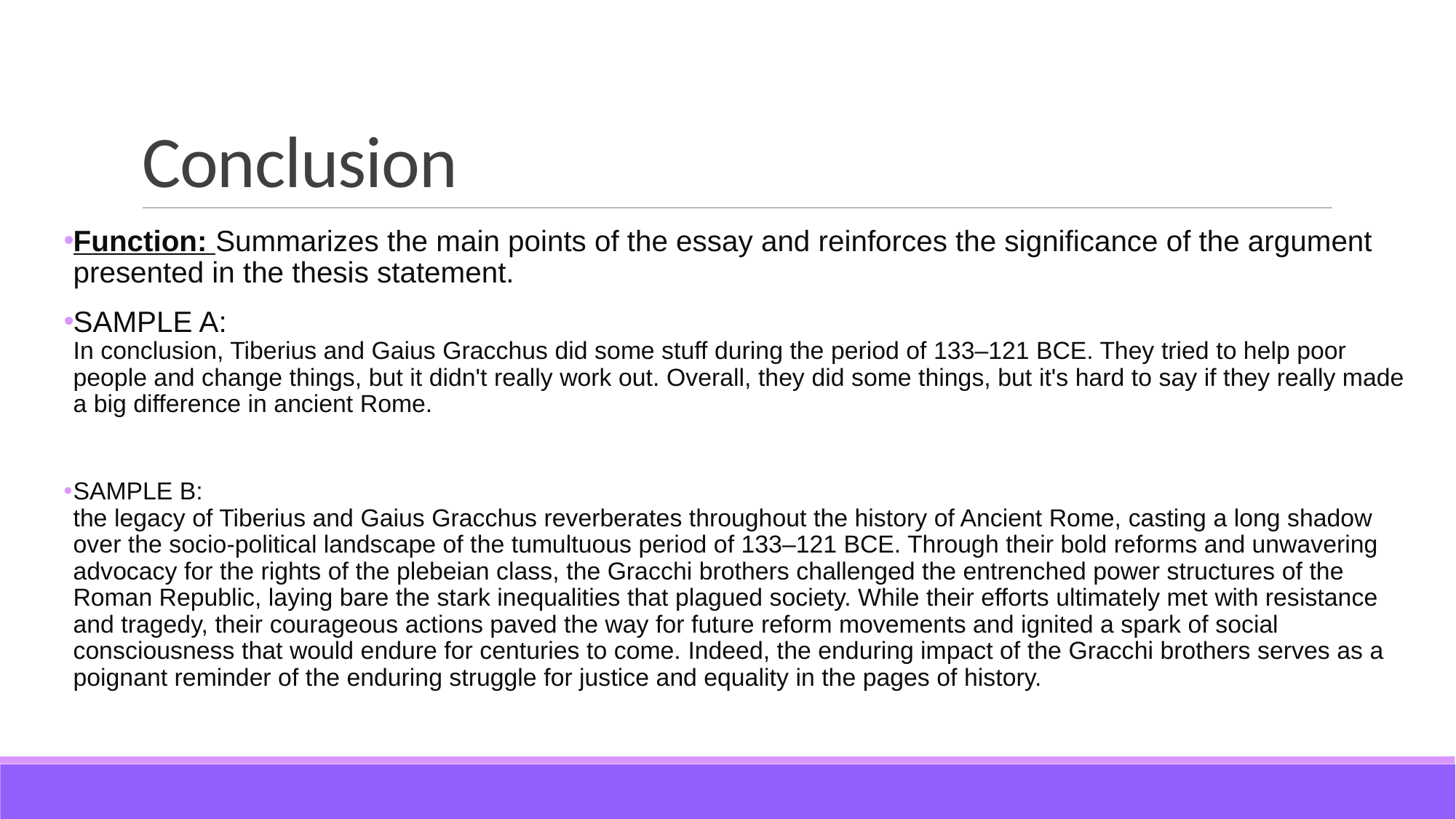

# Conclusion
Function: Summarizes the main points of the essay and reinforces the significance of the argument presented in the thesis statement.
SAMPLE A:
In conclusion, Tiberius and Gaius Gracchus did some stuff during the period of 133–121 BCE. They tried to help poor people and change things, but it didn't really work out. Overall, they did some things, but it's hard to say if they really made a big difference in ancient Rome.

SAMPLE B:
the legacy of Tiberius and Gaius Gracchus reverberates throughout the history of Ancient Rome, casting a long shadow over the socio-political landscape of the tumultuous period of 133–121 BCE. Through their bold reforms and unwavering advocacy for the rights of the plebeian class, the Gracchi brothers challenged the entrenched power structures of the Roman Republic, laying bare the stark inequalities that plagued society. While their efforts ultimately met with resistance and tragedy, their courageous actions paved the way for future reform movements and ignited a spark of social consciousness that would endure for centuries to come. Indeed, the enduring impact of the Gracchi brothers serves as a poignant reminder of the enduring struggle for justice and equality in the pages of history.